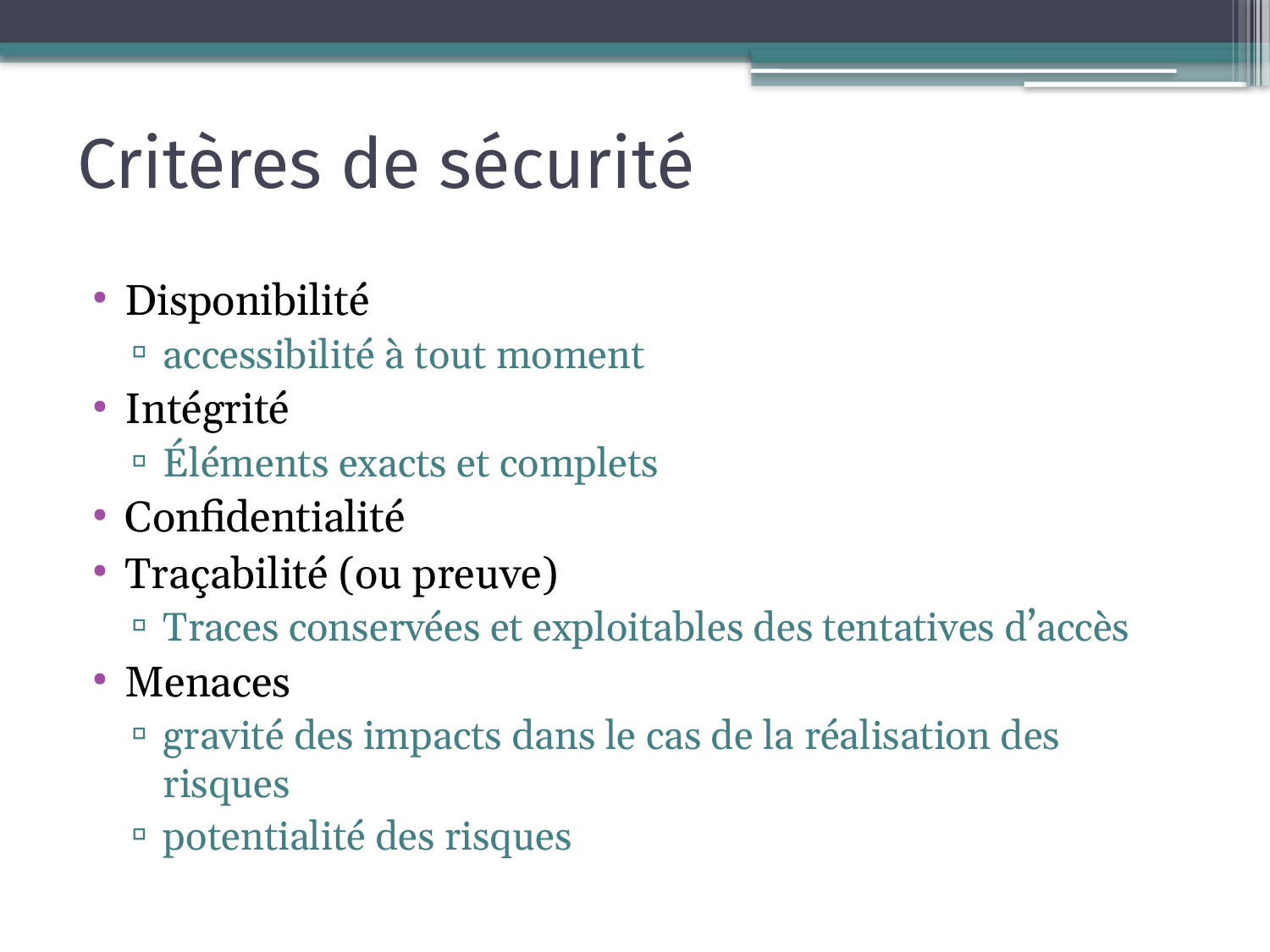

# Critères de sécurité
Disponibilité
accessibilité à tout moment
Intégrité
Éléments exacts et complets
Confidentialité
Traçabilité (ou preuve)
Traces conservées et exploitables des tentatives d’accès
Menaces
gravité des impacts dans le cas de la réalisation des risques
potentialité des risques